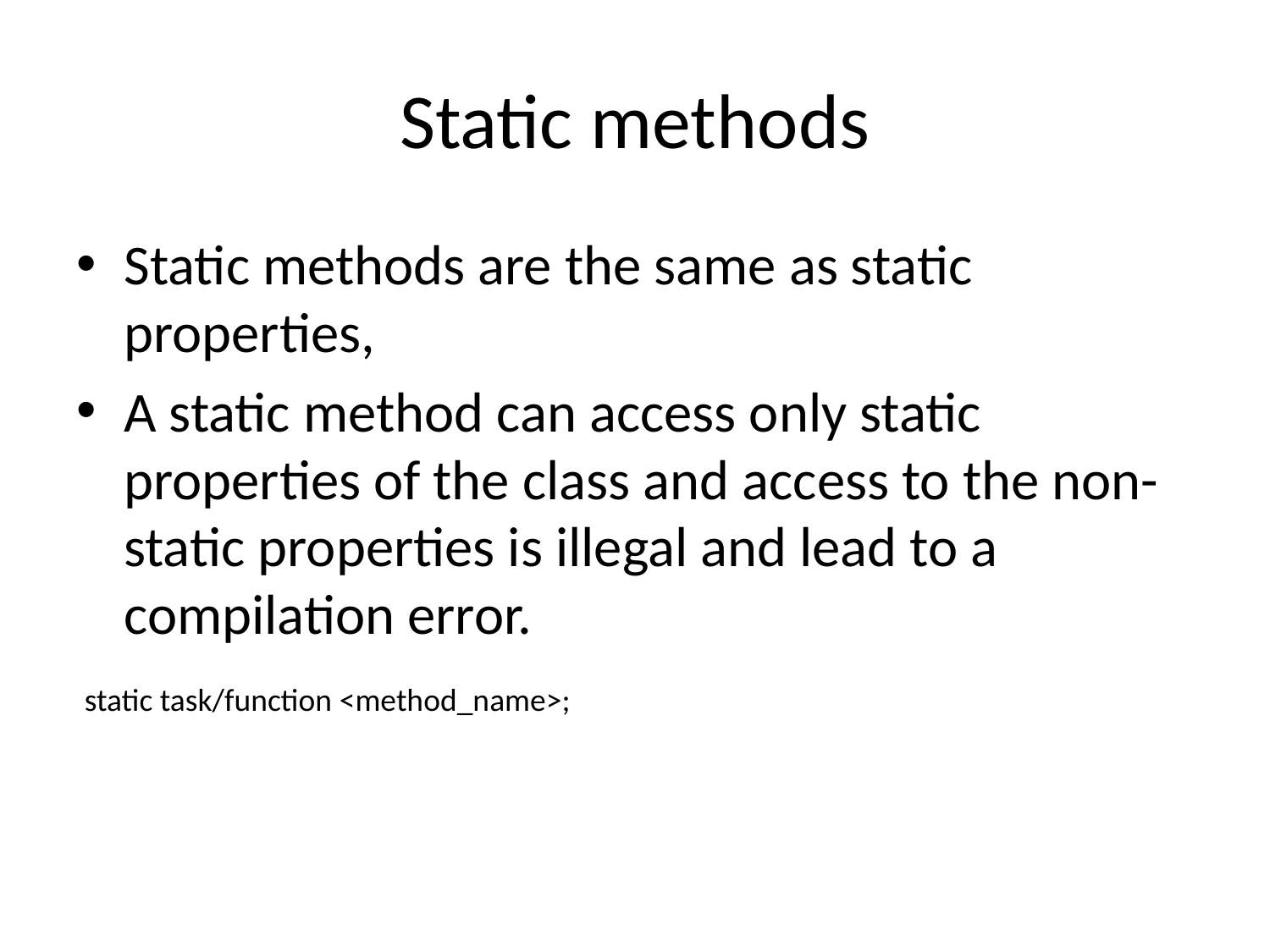

# Static methods
Static methods are the same as static properties,
A static method can access only static properties of the class and access to the non-static properties is illegal and lead to a compilation error.

| static task/function <method\_name>; |
| --- |